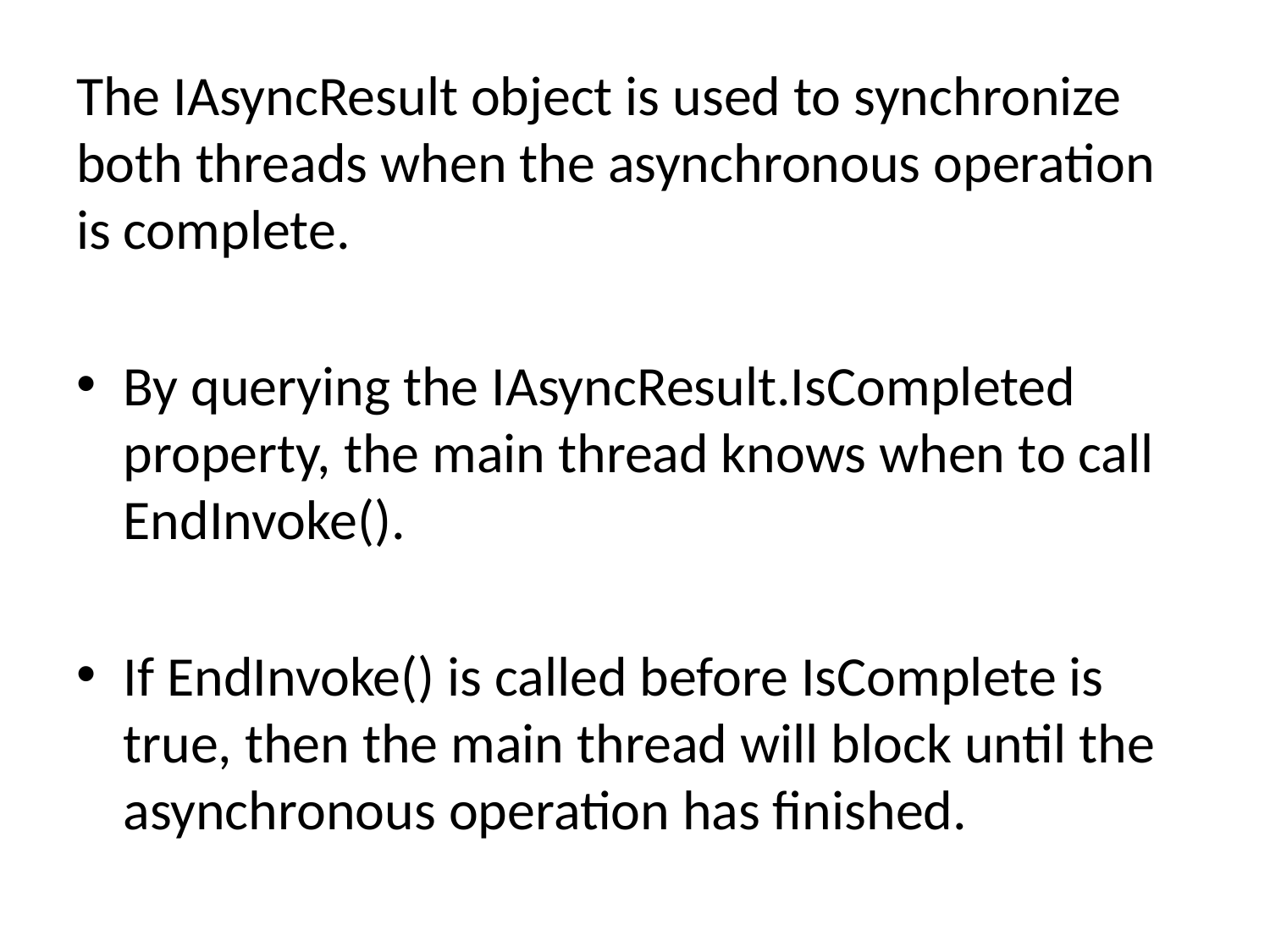

The IAsyncResult object is used to synchronize both threads when the asynchronous operation is complete.

By querying the IAsyncResult.IsCompleted property, the main thread knows when to call EndInvoke().

If EndInvoke() is called before IsComplete is true, then the main thread will block until the asynchronous operation has finished.